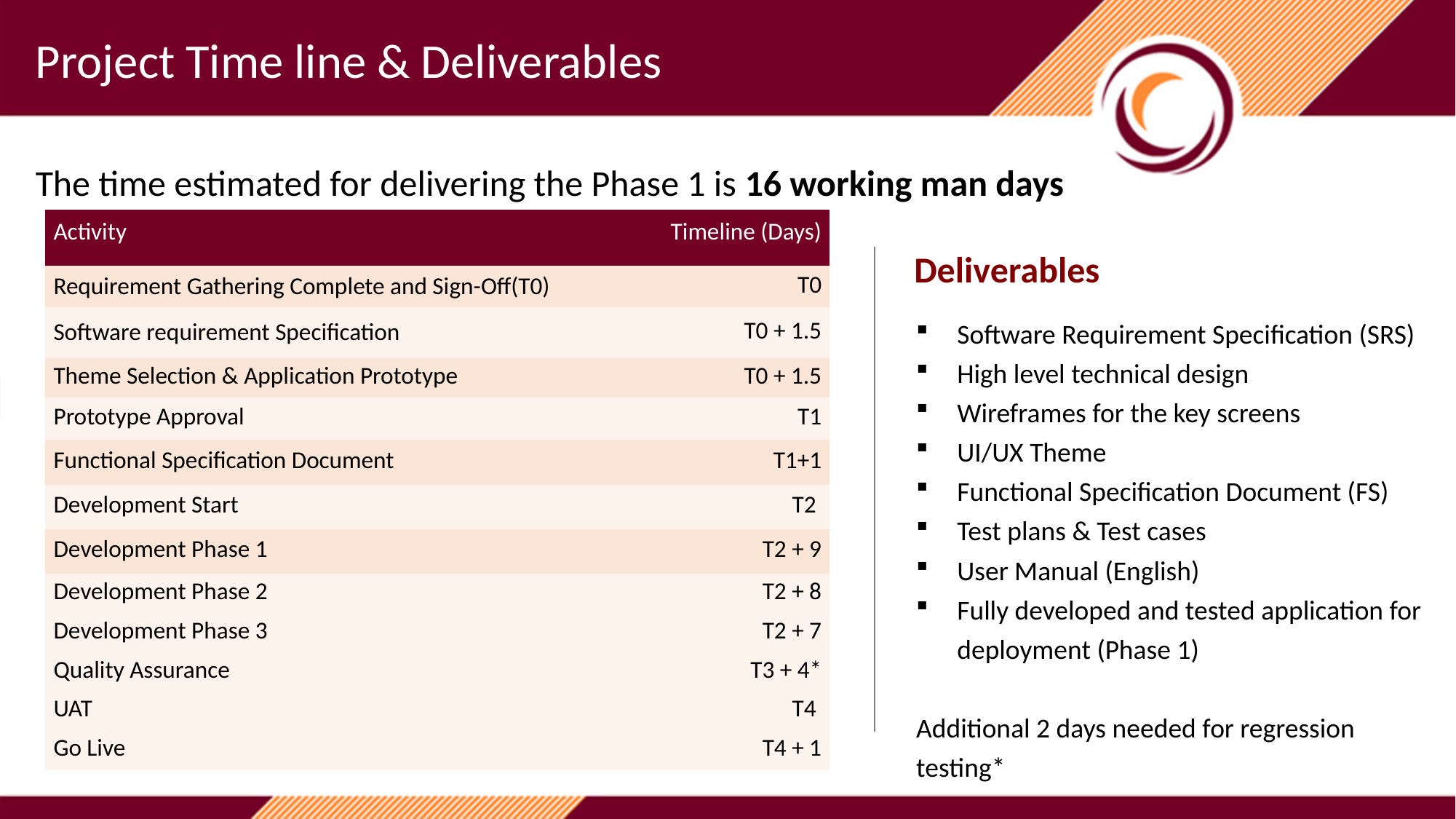

Project Time line & Deliverables
The time estimated for delivering the Phase 1 is 16 working man days
| Activity | Timeline (Days) |
| --- | --- |
| Requirement Gathering Complete and Sign-Off(T0) | T0 |
| Software requirement Specification | T0 + 1.5 |
| Theme Selection & Application Prototype | T0 + 1.5 |
| Prototype Approval | T1 |
| Functional Specification Document | T1+1 |
| Development Start | T2 |
| Development Phase 1 | T2 + 9 |
| Development Phase 2 | T2 + 8 |
| Development Phase 3 | T2 + 7 |
| Quality Assurance | T3 + 4\* |
| UAT | T4 |
| Go Live | T4 + 1 |
Deliverables
Software Requirement Specification (SRS)
High level technical design
Wireframes for the key screens
UI/UX Theme
Functional Specification Document (FS)
Test plans & Test cases
User Manual (English)
Fully developed and tested application for deployment (Phase 1)

Additional 2 days needed for regression   testing*